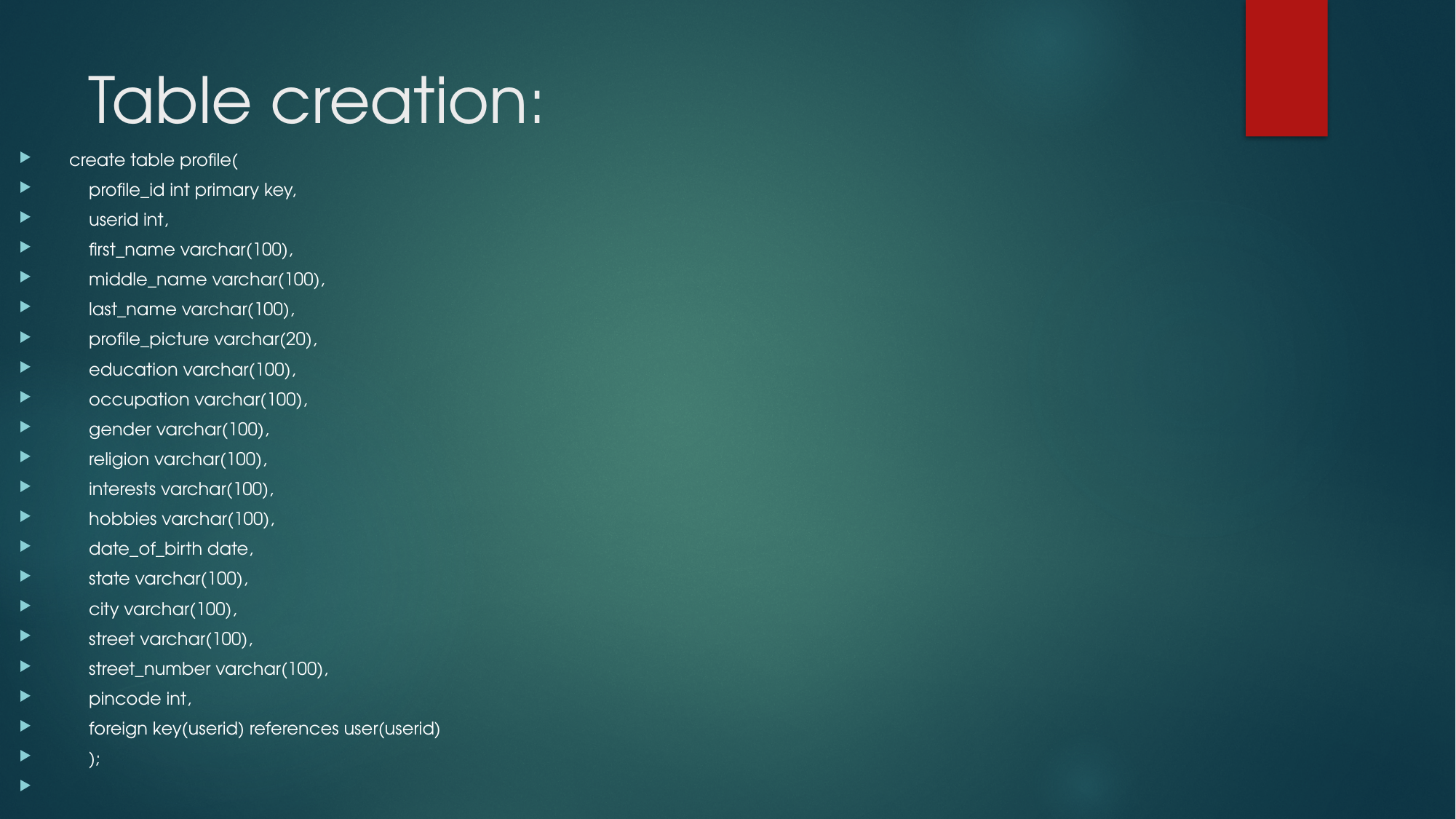

# Table creation:
create table profile(
    profile_id int primary key,
    userid int,
    first_name varchar(100),
    middle_name varchar(100),
    last_name varchar(100),
    profile_picture varchar(20),
    education varchar(100),
    occupation varchar(100),
    gender varchar(100),
    religion varchar(100),
    interests varchar(100),
    hobbies varchar(100),
    date_of_birth date,
    state varchar(100),
    city varchar(100),
    street varchar(100),
    street_number varchar(100),
    pincode int,
    foreign key(userid) references user(userid)
    );